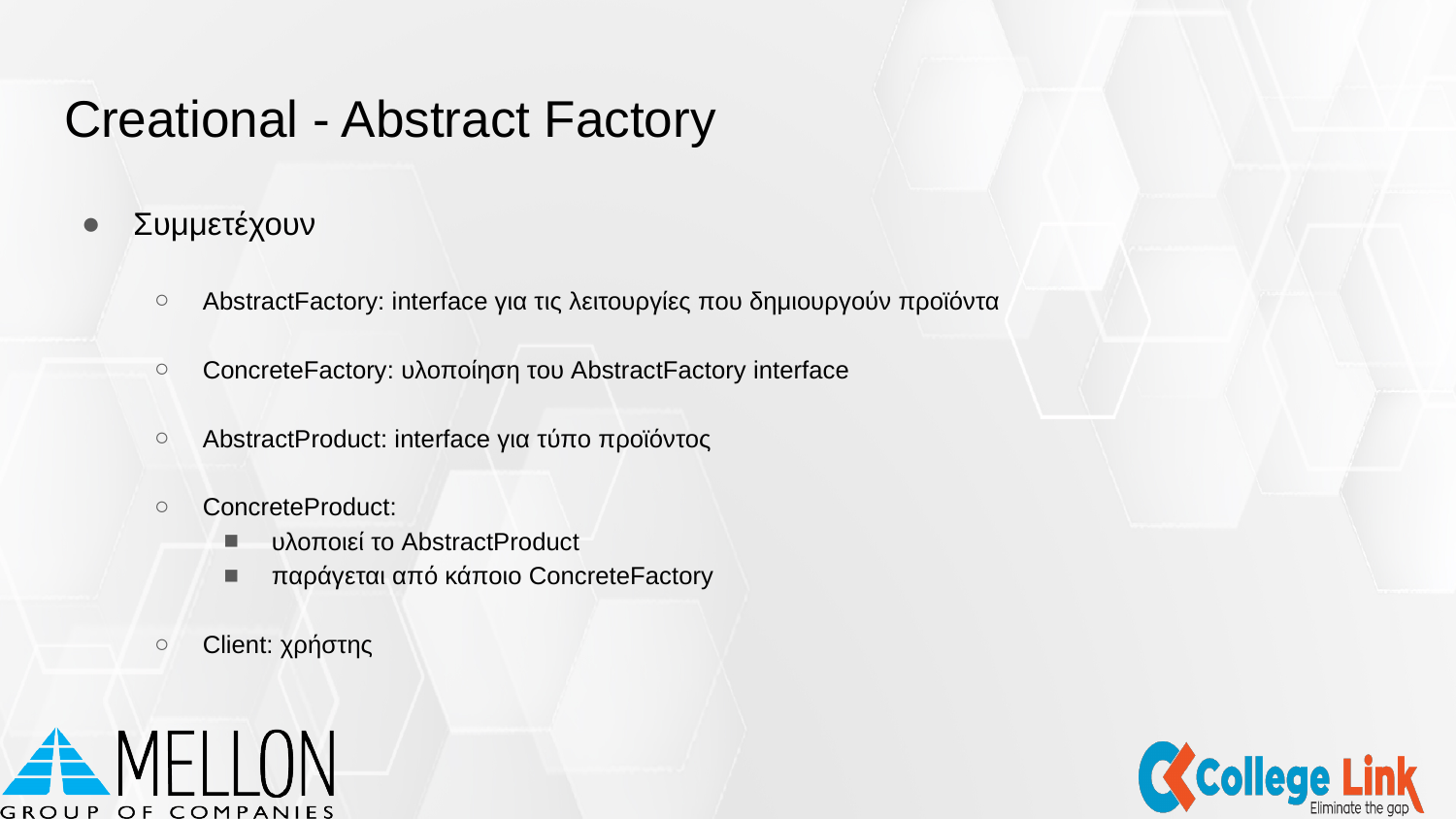

# Creational - Abstract Factory
Συμμετέχουν
AbstractFactory: interface για τις λειτουργίες που δημιουργούν προϊόντα

ConcreteFactory: υλοποίηση του AbstractFactory interface

AbstractProduct: interface για τύπο προϊόντος

ConcreteProduct:
υλοποιεί το AbstractProduct
παράγεται από κάποιο ConcreteFactory

Client: χρήστης